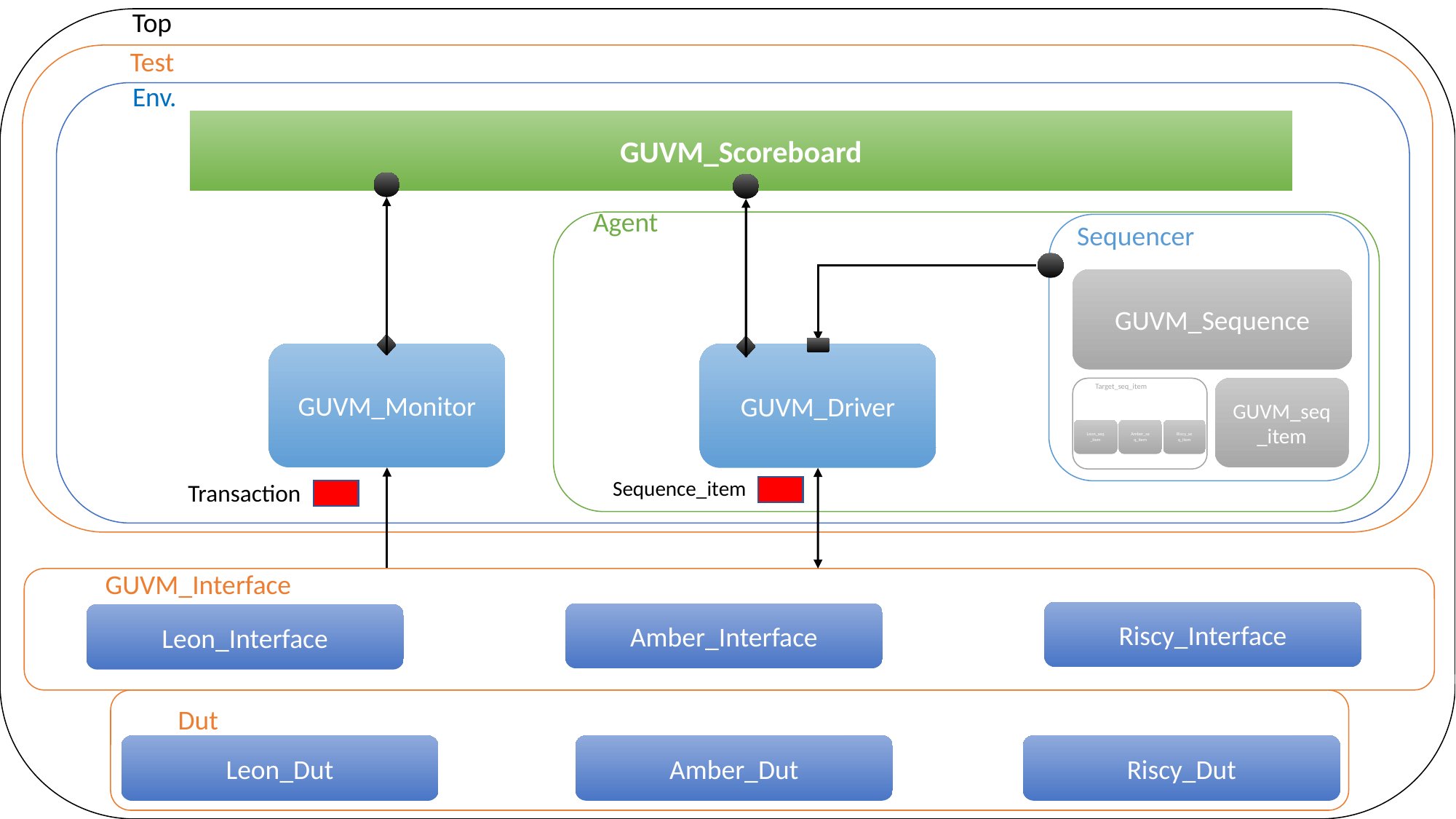

Top

Test

Env.

GUVM_Scoreboard

Agent

Sequencer

GUVM_Sequence

GUVM_Monitor
GUVM_Driver
Target_seq_item

GUVM_seq_item
Riscy_seq_item
Leon_seq_item
Amber_seq_item
Sequence_item
Transaction

GUVM_Interface

Riscy_Interface
Amber_Interface
Leon_Interface

Dut
Amber_Dut
Riscy_Dut
Leon_Dut